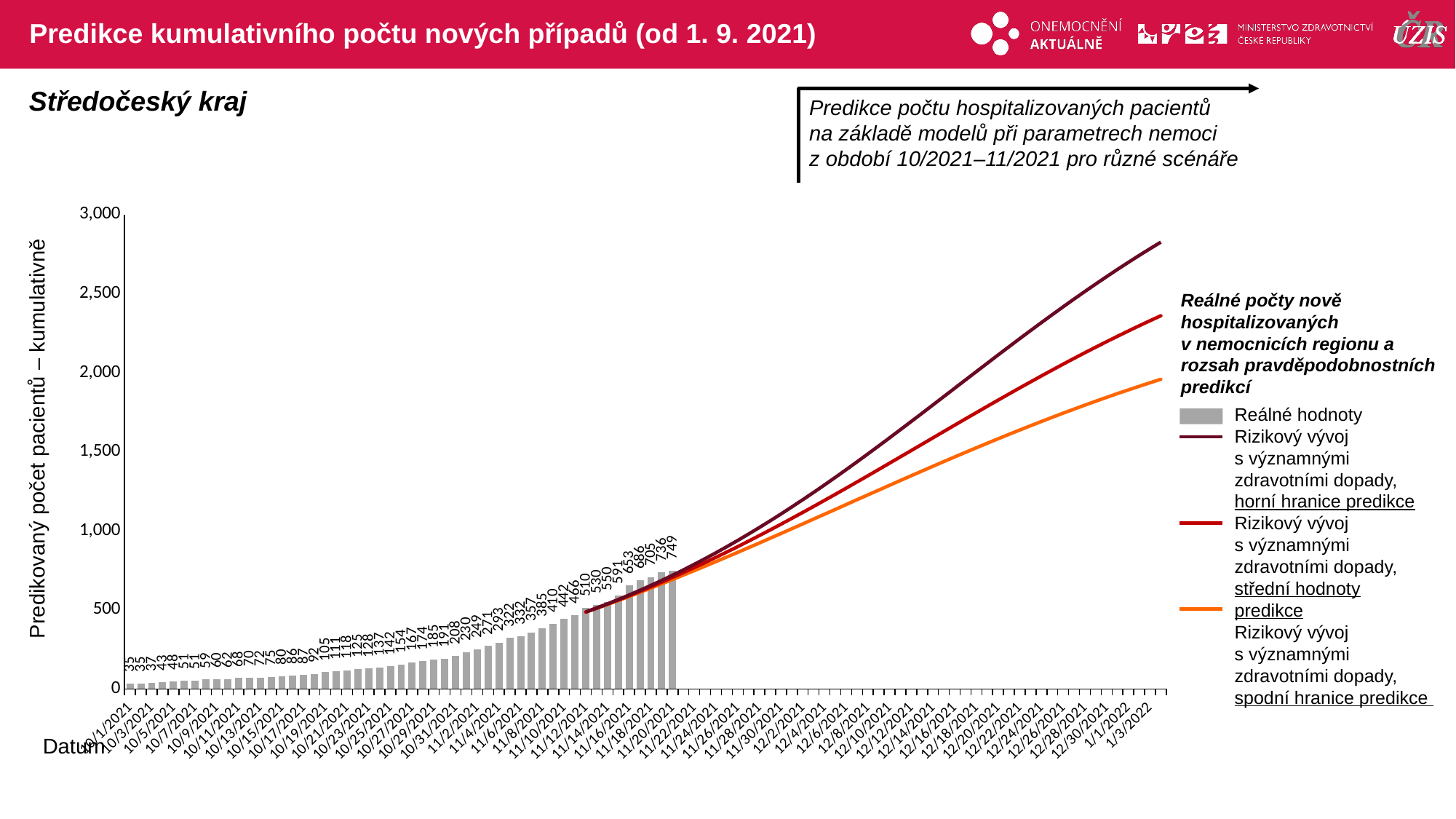

# Predikce kumulativního počtu nových případů (od 1. 9. 2021)
Středočeský kraj
Predikce počtu hospitalizovaných pacientů na základě modelů při parametrech nemoci z období 10/2021–11/2021 pro různé scénáře

### Chart

| Category |  |  |  |  |  |
|---|---|---|---|---|---|
| 44470 | 35.0 | None | None | None | None |
| 44471 | 35.0 | None | None | None | None |
| 44472 | 37.0 | None | None | None | None |
| 44473 | 43.0 | None | None | None | None |
| 44474 | 48.0 | None | None | None | None |
| 44475 | 51.0 | None | None | None | None |
| 44476 | 51.0 | None | None | None | None |
| 44477 | 59.0 | None | None | None | None |
| 44478 | 60.0 | None | None | None | None |
| 44479 | 62.0 | None | None | None | None |
| 44480 | 68.0 | None | None | None | None |
| 44481 | 70.0 | None | None | None | None |
| 44482 | 72.0 | None | None | None | None |
| 44483 | 75.0 | None | None | None | None |
| 44484 | 80.0 | None | None | None | None |
| 44485 | 86.0 | None | None | None | None |
| 44486 | 87.0 | None | None | None | None |
| 44487 | 92.0 | None | None | None | None |
| 44488 | 105.0 | None | None | None | None |
| 44489 | 111.0 | None | None | None | None |
| 44490 | 118.0 | None | None | None | None |
| 44491 | 125.0 | None | None | None | None |
| 44492 | 128.0 | None | None | None | None |
| 44493 | 137.0 | None | None | None | None |
| 44494 | 142.0 | None | None | None | None |
| 44495 | 154.0 | None | None | None | None |
| 44496 | 167.0 | None | None | None | None |
| 44497 | 174.0 | None | None | None | None |
| 44498 | 185.0 | None | None | None | None |
| 44499 | 191.0 | None | None | None | None |
| 44500 | 208.0 | None | None | None | None |
| 44501 | 230.0 | None | None | None | None |
| 44502 | 249.0 | None | None | None | None |
| 44503 | 271.0 | None | None | None | None |
| 44504 | 293.0 | None | None | None | None |
| 44505 | 322.0 | None | None | None | None |
| 44506 | 332.0 | None | None | None | None |
| 44507 | 357.0 | None | None | None | None |
| 44508 | 385.0 | None | None | None | None |
| 44509 | 410.0 | None | None | None | None |
| 44510 | 442.0 | None | None | None | None |
| 44511 | 466.0 | None | None | None | None |
| 44512 | 510.0 | None | 485.42328848093143 | 485.90844060552837 | 486.3966782951147 |
| 44513 | 530.0 | None | 509.33913871662537 | 510.5037086205614 | 511.67942445378964 |
| 44514 | 550.0 | None | 533.7636677242836 | 535.8247951318017 | 537.9134206909289 |
| 44515 | 591.0 | None | 558.8007311594101 | 561.9975947557857 | 565.2505679567882 |
| 44516 | 653.0 | None | 584.4788124584563 | 589.0718578351904 | 593.7664258103483 |
| 44517 | 686.0 | None | 610.6559619313205 | 616.9257059879635 | 623.3642469337844 |
| 44518 | 705.0 | None | 637.3285864724066 | 645.5728329246042 | 654.0805339603648 |
| 44519 | 736.0 | None | 664.3915712128523 | 674.9234486418497 | 685.8467396776962 |
| 44520 | 749.0 | None | 691.7989544579145 | 704.9447370056123 | 718.6494101790614 |
| 44521 | None | None | 719.6087578517302 | 735.7060208149085 | 752.5756045586218 |
| 44522 | None | None | 747.7295920957605 | 767.1259974583297 | 787.5606586172298 |
| 44523 | None | None | 776.1503312751877 | 799.2017568285846 | 823.6164179956136 |
| 44524 | None | None | 804.9427863971976 | 832.0117350783494 | 860.8343720981479 |
| 44525 | None | None | 834.0026798482058 | 865.4567281813067 | 899.1265929348244 |
| 44526 | None | None | 863.2947383172395 | 899.504882940152 | 938.4705547620661 |
| 44527 | None | None | 892.8449670868756 | 934.1839306298909 | 978.9011887808144 |
| 44528 | None | None | 922.6066849906767 | 969.4475142128088 | 1020.3774431122605 |
| 44529 | None | None | 952.5379380628763 | 1005.2525391546437 | 1062.859474568025 |
| 44530 | None | None | 982.6425924213758 | 1041.5999727008623 | 1106.3489968400386 |
| 44531 | None | None | 1012.9135963782119 | 1078.4781573480827 | 1150.832565133329 |
| 44532 | None | None | 1043.3000891139402 | 1115.830120600121 | 1196.2489974172188 |
| 44533 | None | None | 1073.7701334765115 | 1153.6161039088236 | 1242.5516548365808 |
| 44534 | None | None | 1104.324255198204 | 1191.8271646800672 | 1289.7220458424158 |
| 44535 | None | None | 1134.9049118013183 | 1230.395332635532 | 1337.680730036416 |
| 44536 | None | None | 1165.4935388731417 | 1269.2904596095773 | 1386.3839442598487 |
| 44537 | None | None | 1196.1010119195075 | 1308.5102357308244 | 1435.8130364749525 |
| 44538 | None | None | 1226.6647726769856 | 1347.9776333325512 | 1485.8722567326117 |
| 44539 | None | None | 1257.1691609940094 | 1387.6611668487762 | 1536.5089660495205 |
| 44540 | None | None | 1287.5882648023487 | 1427.5179392016084 | 1587.6569307486463 |
| 44541 | None | None | 1317.8962894298757 | 1467.5041241994861 | 1639.2469686799172 |
| 44542 | None | None | 1348.0681640903235 | 1507.5758958084266 | 1691.2083147889089 |
| 44543 | None | None | 1378.0795373738456 | 1547.6895041364241 | 1743.4688483550622 |
| 44544 | None | None | 1407.9065818080064 | 1587.8010879955368 | 1795.9549798241258 |
| 44545 | None | None | 1437.526005438385 | 1627.8667838417387 | 1848.5919541497976 |
| 44546 | None | None | 1466.9151300974272 | 1667.8429302166373 | 1901.3042933192182 |
| 44547 | None | None | 1496.0519612573107 | 1707.6862606030234 | 1954.016229526135 |
| 44548 | None | None | 1524.9153046056435 | 1747.3541646589256 | 2006.652238174665 |
| 44549 | None | None | 1553.4848366238593 | 1786.8048852773838 | 2059.1374868505172 |
| 44550 | None | None | 1581.7411366616936 | 1825.997660771356 | 2111.3982108110376 |
| 44551 | None | None | 1609.6657183478253 | 1864.8928638687244 | 2163.362081487492 |
| 44552 | None | None | 1637.241050584086 | 1903.4521246361453 | 2214.9585495293654 |
| 44553 | None | None | 1664.450571067988 | 1941.6384402506328 | 2266.119163682305 |
| 44554 | None | None | 1691.278714378551 | 1979.4162995489623 | 2316.7778990388315 |
| 44555 | None | None | 1717.7109342196993 | 2016.7517950585507 | 2366.871457696948 |
| 44556 | None | None | 1743.733712506428 | 2053.612711746272 | 2416.3395257937486 |
| 44557 | None | None | 1769.3345704790968 | 2089.9686121706227 | 2465.125011075107 |
| 44558 | None | None | 1794.5020782796635 | 2125.7909134735364 | 2513.1742546490427 |
| 44559 | None | None | 1819.2258506366015 | 2161.052938827489 | 2560.437192870303 |
| 44560 | None | None | 1843.4965359134058 | 2195.7299526541824 | 2606.867480923748 |
| 44561 | None | None | 1867.3058142057967 | 2229.799201543316 | 2652.422607715166 |
| 44562 | None | None | 1890.646385160168 | 2263.2399340677816 | 2697.0639662454187 |
| 44563 | None | None | 1913.5119487892216 | 2296.0334041750166 | 2740.7568862584953 |
| 44564 | None | None | 1935.897189848992 | 2328.1628727596326 | 2783.470649229061 |
| 44565 | None | None | 1957.7977570074086 | 2359.6135958705304 | 2825.1784713803263 |
Reálné počty nově hospitalizovaných v nemocnicích regionu a rozsah pravděpodobnostních predikcí
Reálné hodnoty
Rizikový vývoj s významnými zdravotními dopady, horní hranice predikce Rizikový vývoj s významnými zdravotními dopady, střední hodnoty predikce
Rizikový vývoj s významnými zdravotními dopady, spodní hranice predikce

Predikovaný počet pacientů – kumulativně
Datum